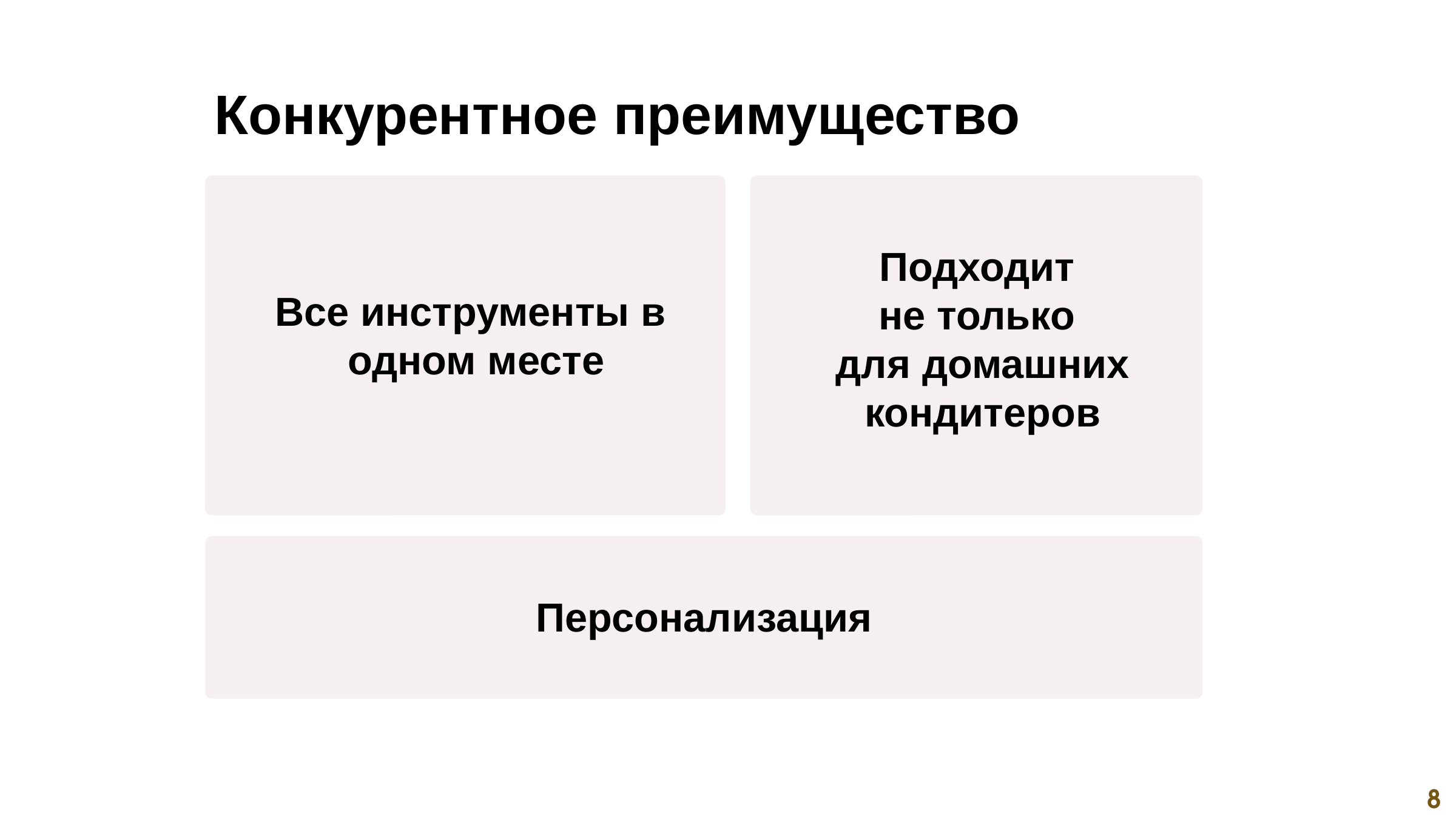

Конкурентное преимущество

Подходит
не только
 для домашних
 кондитеров
Все инструменты в
одном месте

Персонализация
8